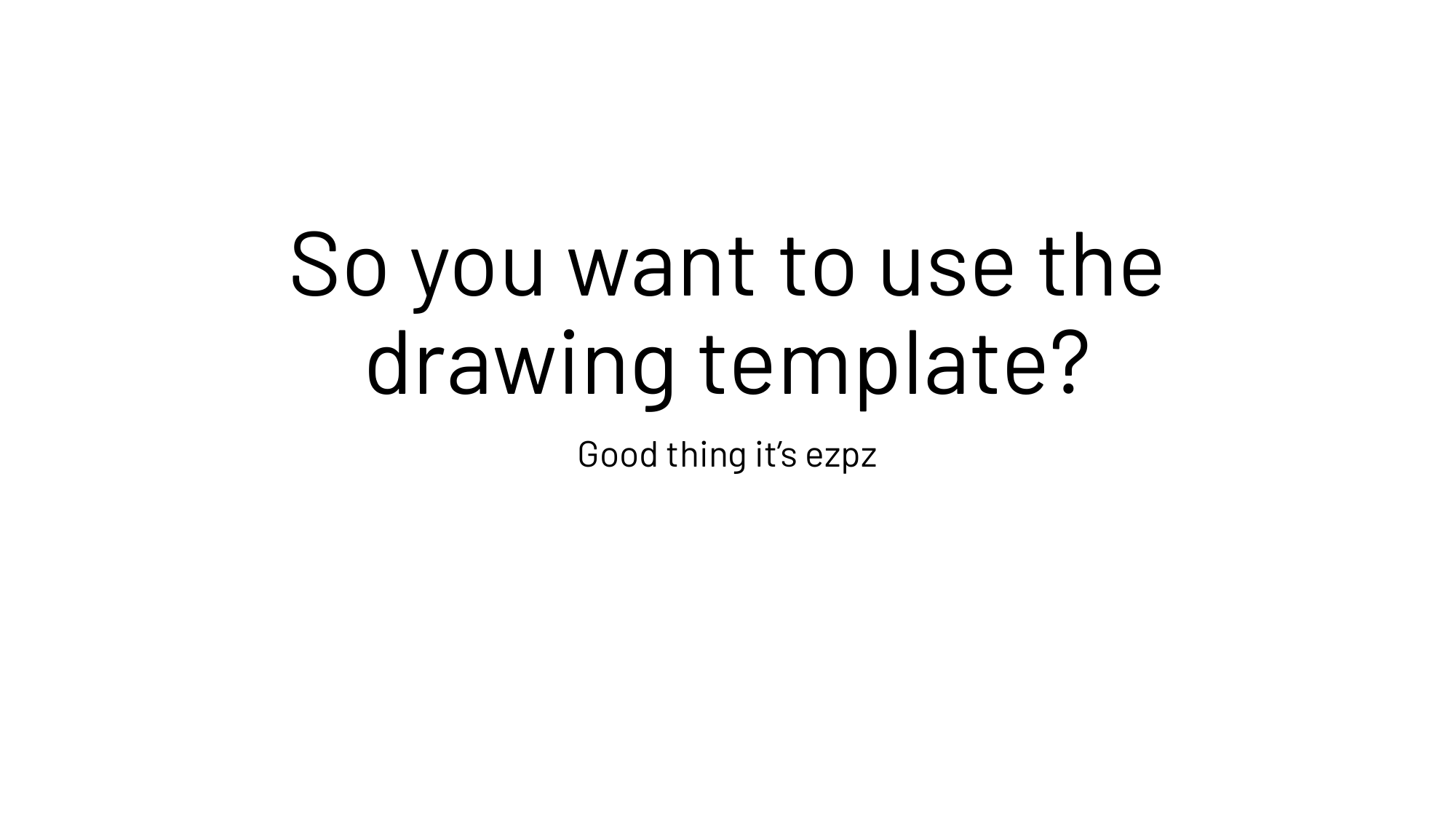

# So you want to use the drawing template?
Good thing it’s ezpz